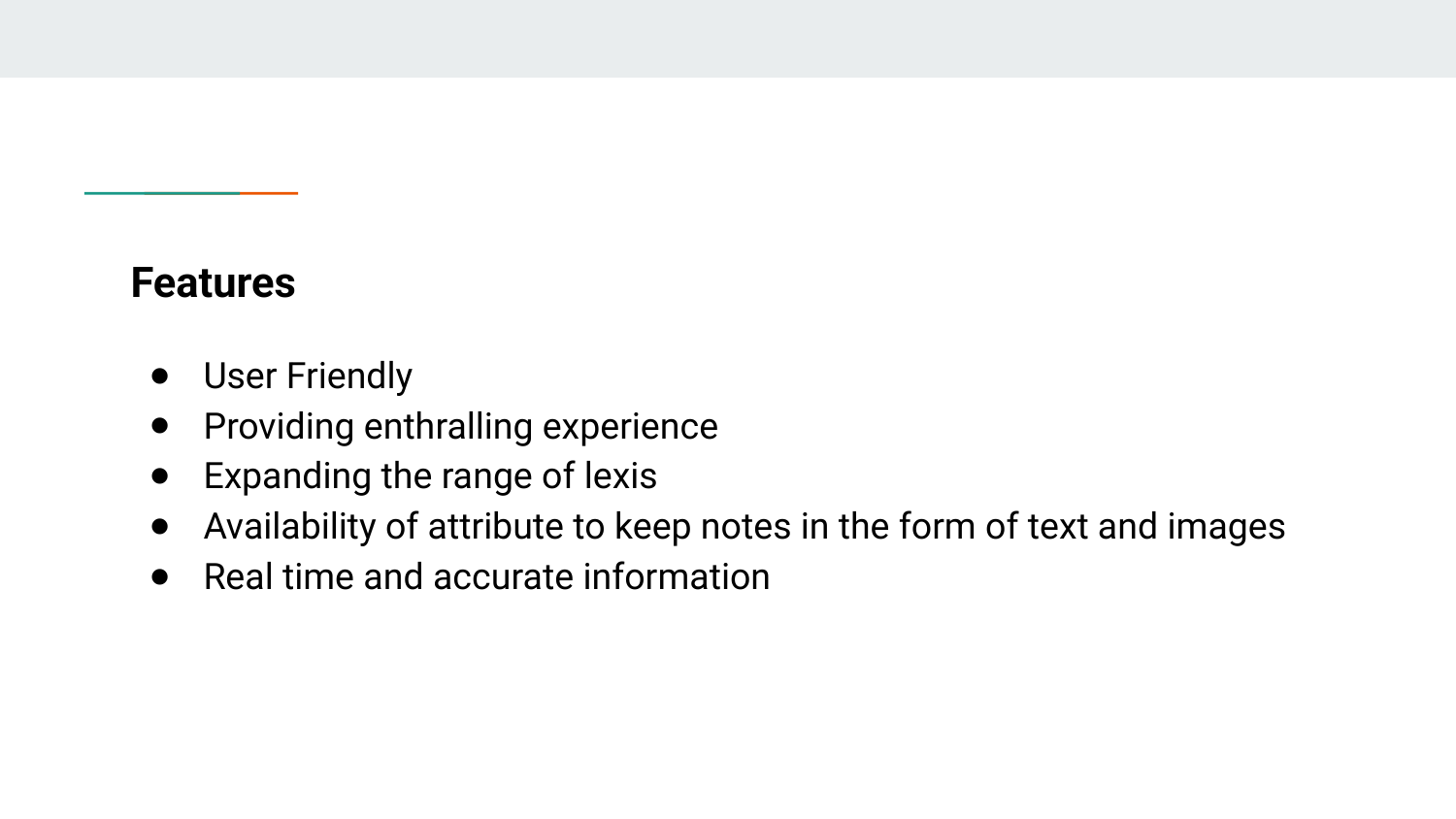

# Features

User Friendly
Providing enthralling experience
Expanding the range of lexis
Availability of attribute to keep notes in the form of text and images
Real time and accurate information